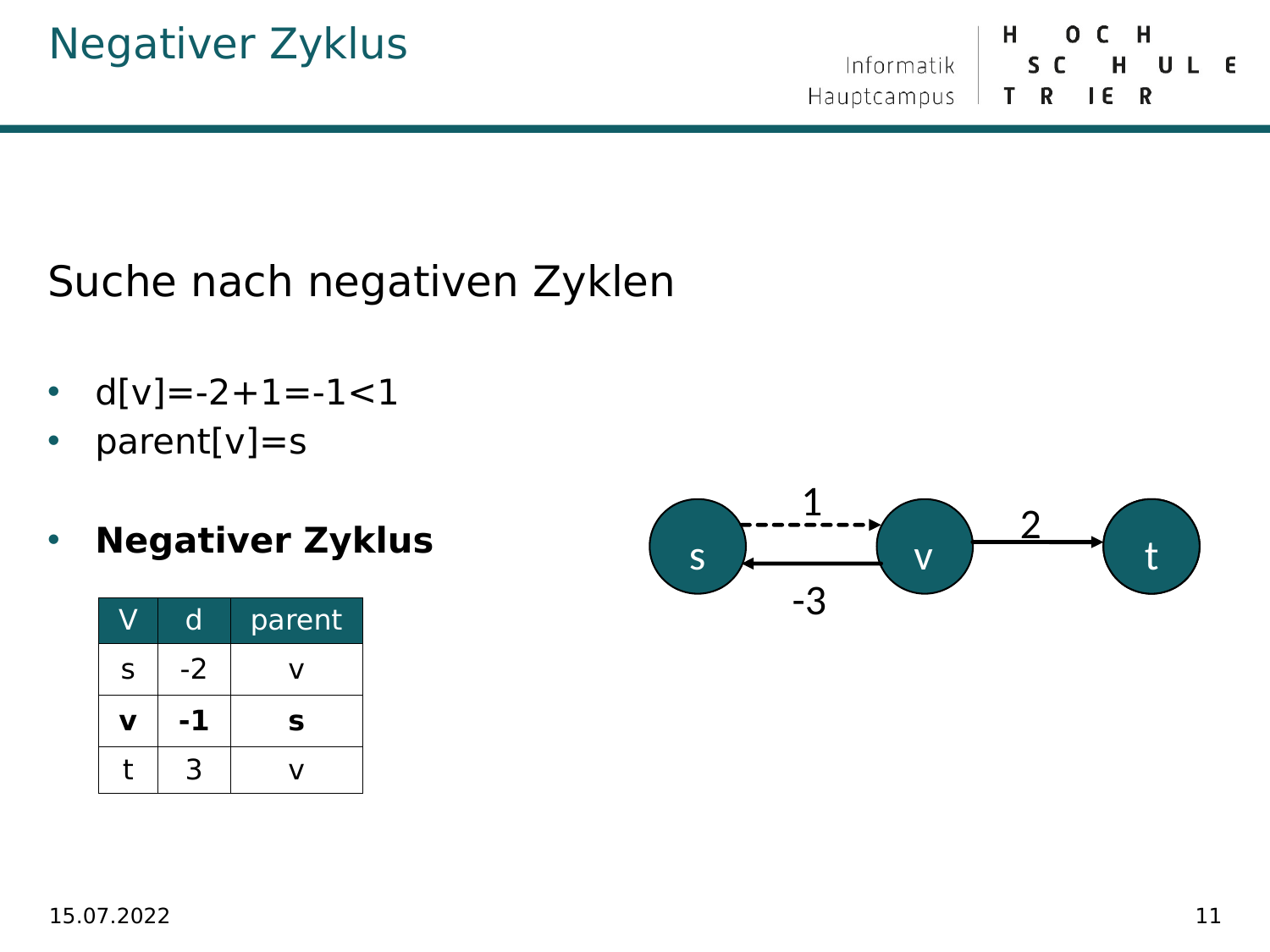

# Negativer Zyklus
Suche nach negativen Zyklen

d[v]=-2+1=-1<1
parent[v]=s

Negativer Zyklus

1
2

s

v

t
t

-3

| V | d | parent |
| --- | --- | --- |
| s | -2 | v |
| v | -1 | s |
| t | 3 | v |
15.07.2022

11